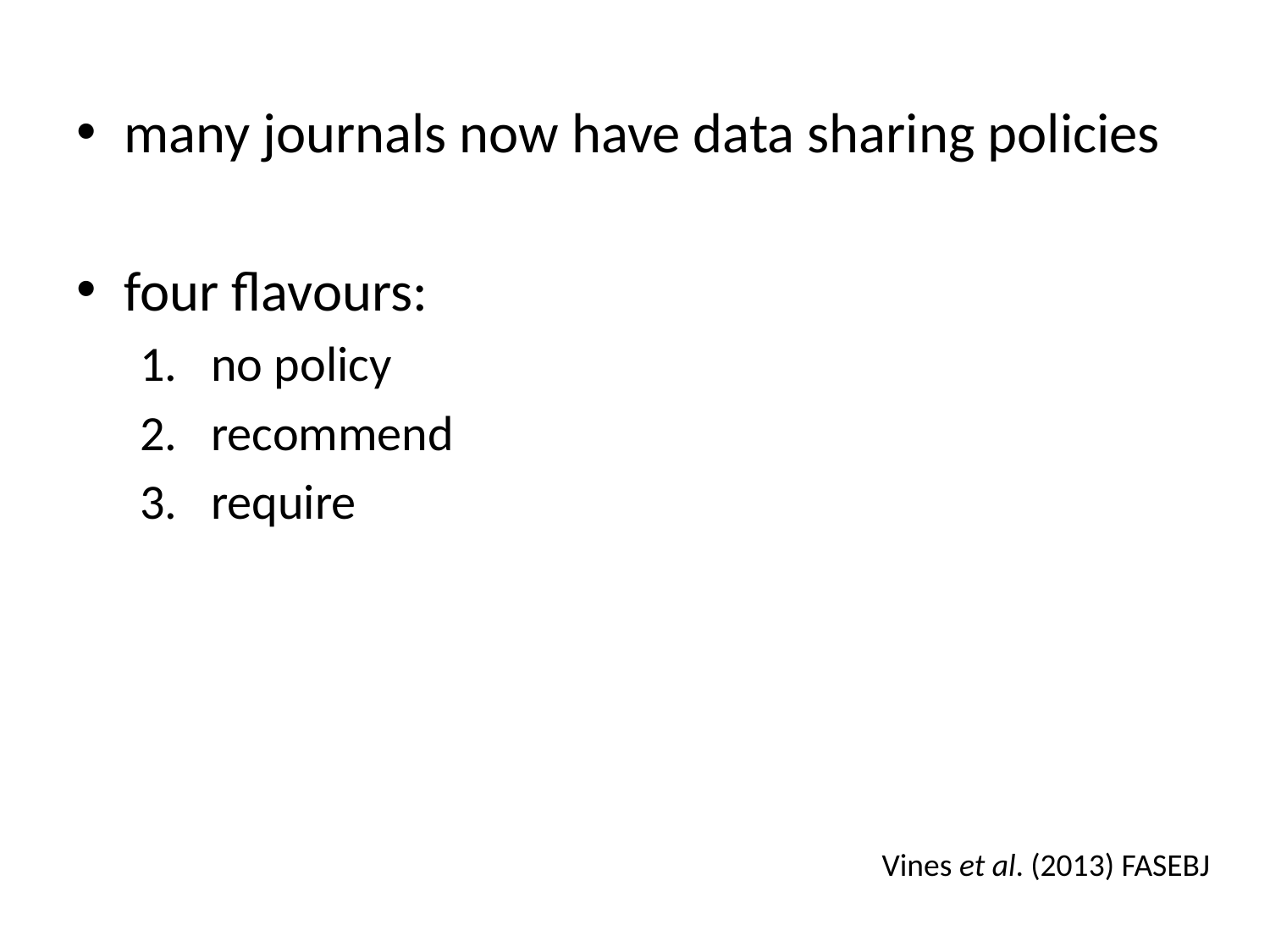

many journals now have data sharing policies

four flavours:
no policy
recommend
require

Vines et al. (2013) FASEBJ